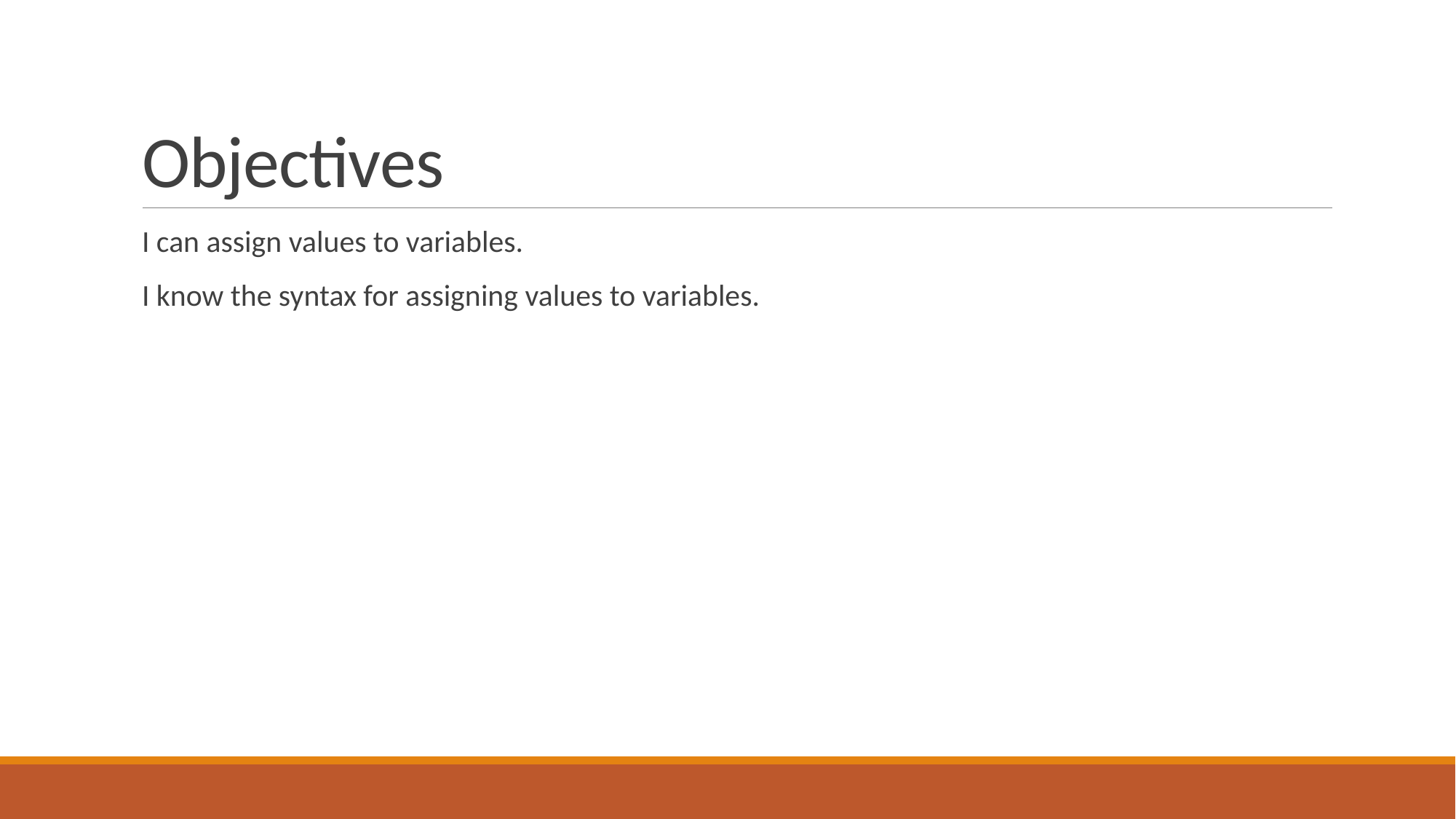

# Objectives
I can assign values to variables.
I know the syntax for assigning values to variables.